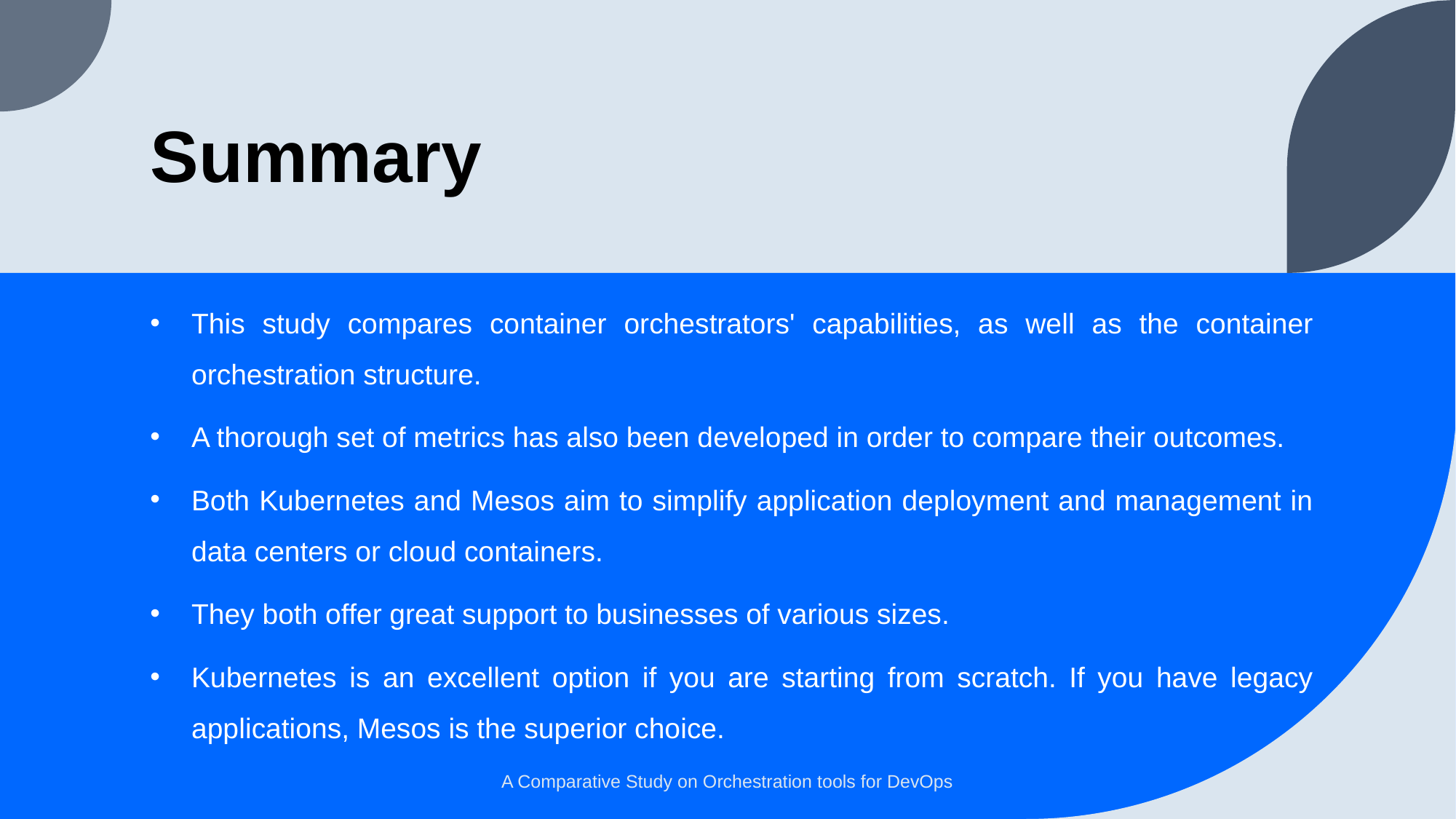

# Summary
This study compares container orchestrators' capabilities, as well as the container orchestration structure.
A thorough set of metrics has also been developed in order to compare their outcomes.
Both Kubernetes and Mesos aim to simplify application deployment and management in data centers or cloud containers.
They both offer great support to businesses of various sizes.
Kubernetes is an excellent option if you are starting from scratch. If you have legacy applications, Mesos is the superior choice.
A Comparative Study on Orchestration tools for DevOps